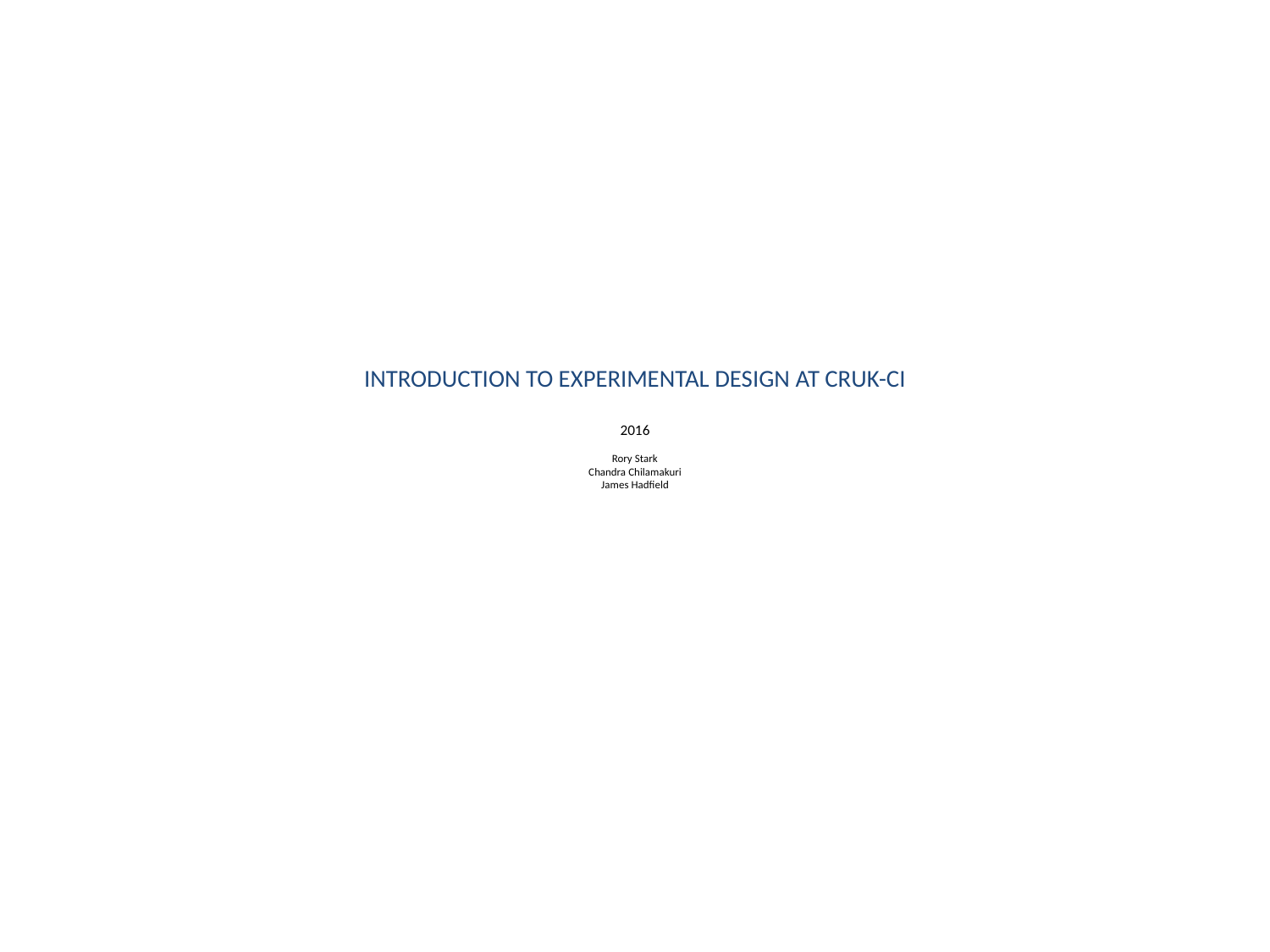

# INTRODUCTION TO EXPERIMENTAL DESIGN AT CRUK-CI 2016 Rory Stark Chandra Chilamakuri James Hadfield